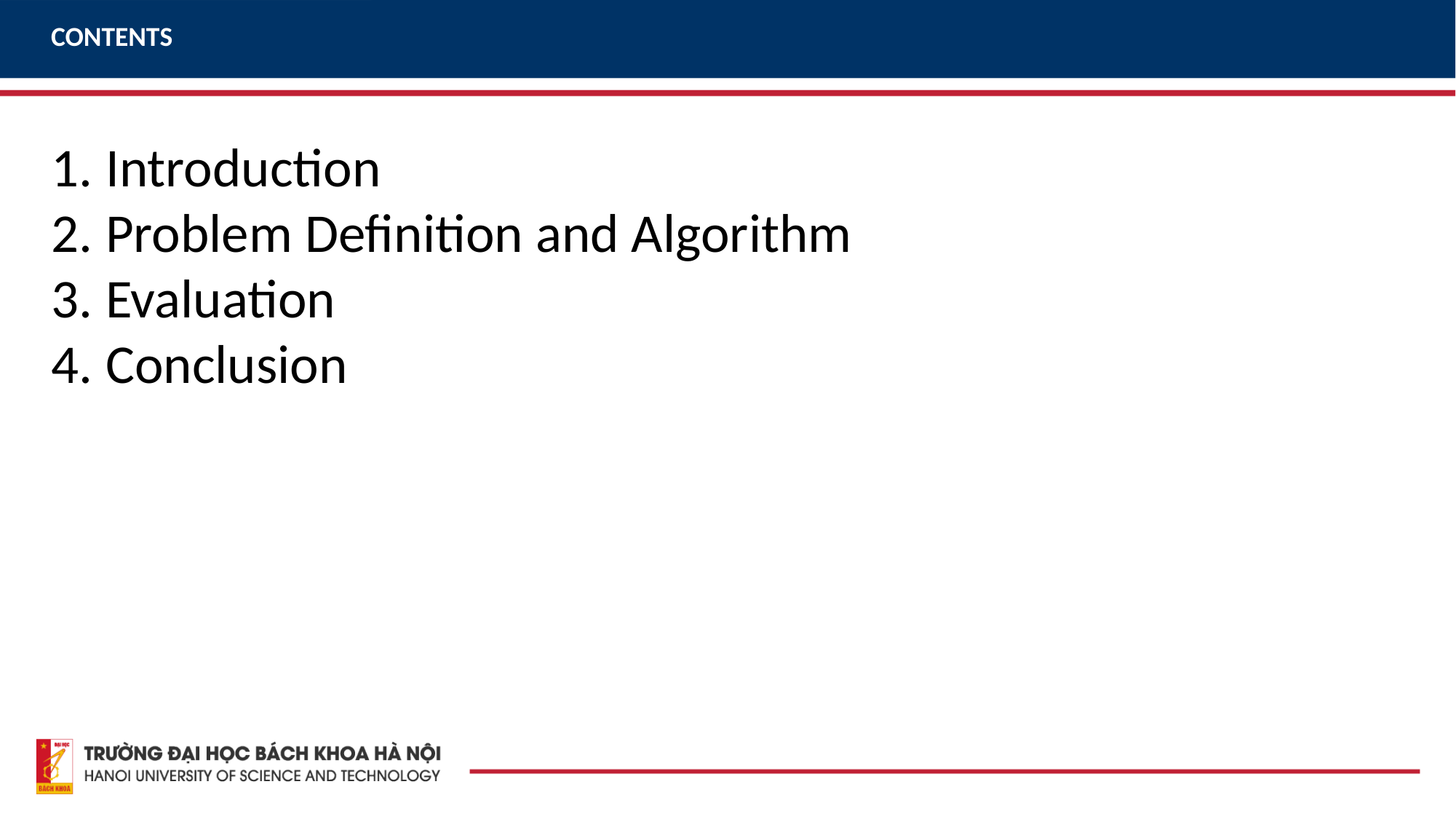

CONTENTS
Introduction
Problem Definition and Algorithm
Evaluation
Conclusion